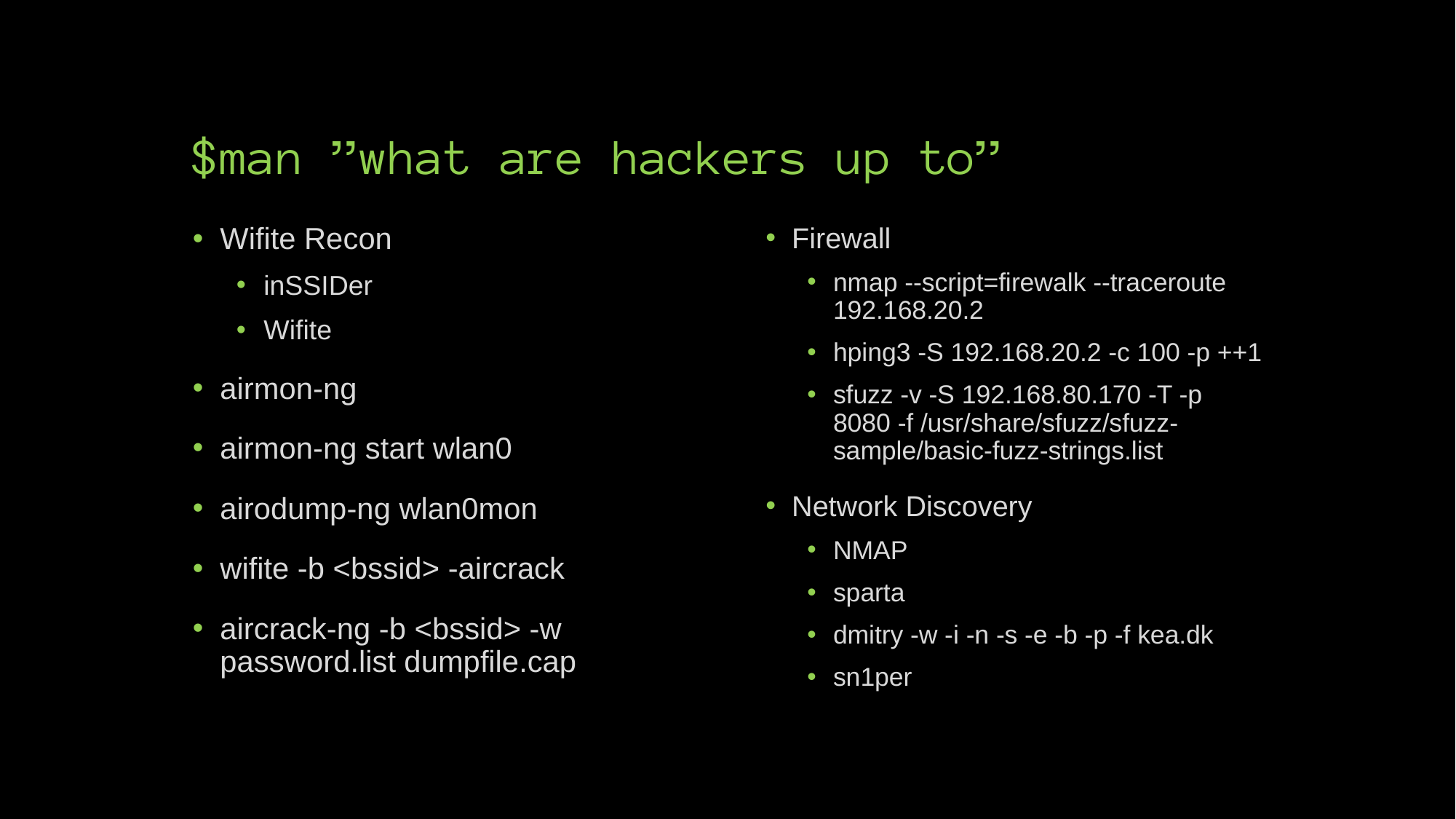

# $man ”what are hackers up to”
Wifite Recon
inSSIDer
Wifite
airmon-ng
airmon-ng start wlan0
airodump-ng wlan0mon
wifite -b <bssid> -aircrack
aircrack-ng -b <bssid> -w  password.list dumpfile.cap
Firewall
nmap --script=firewalk --traceroute 192.168.20.2
hping3 -S 192.168.20.2 -c 100 -p ++1
sfuzz -v -S 192.168.80.170 -T -p 8080 -f /usr/share/sfuzz/sfuzz-sample/basic-fuzz-strings.list
Network Discovery
NMAP
sparta
dmitry -w -i -n -s -e -b -p -f kea.dk
sn1per